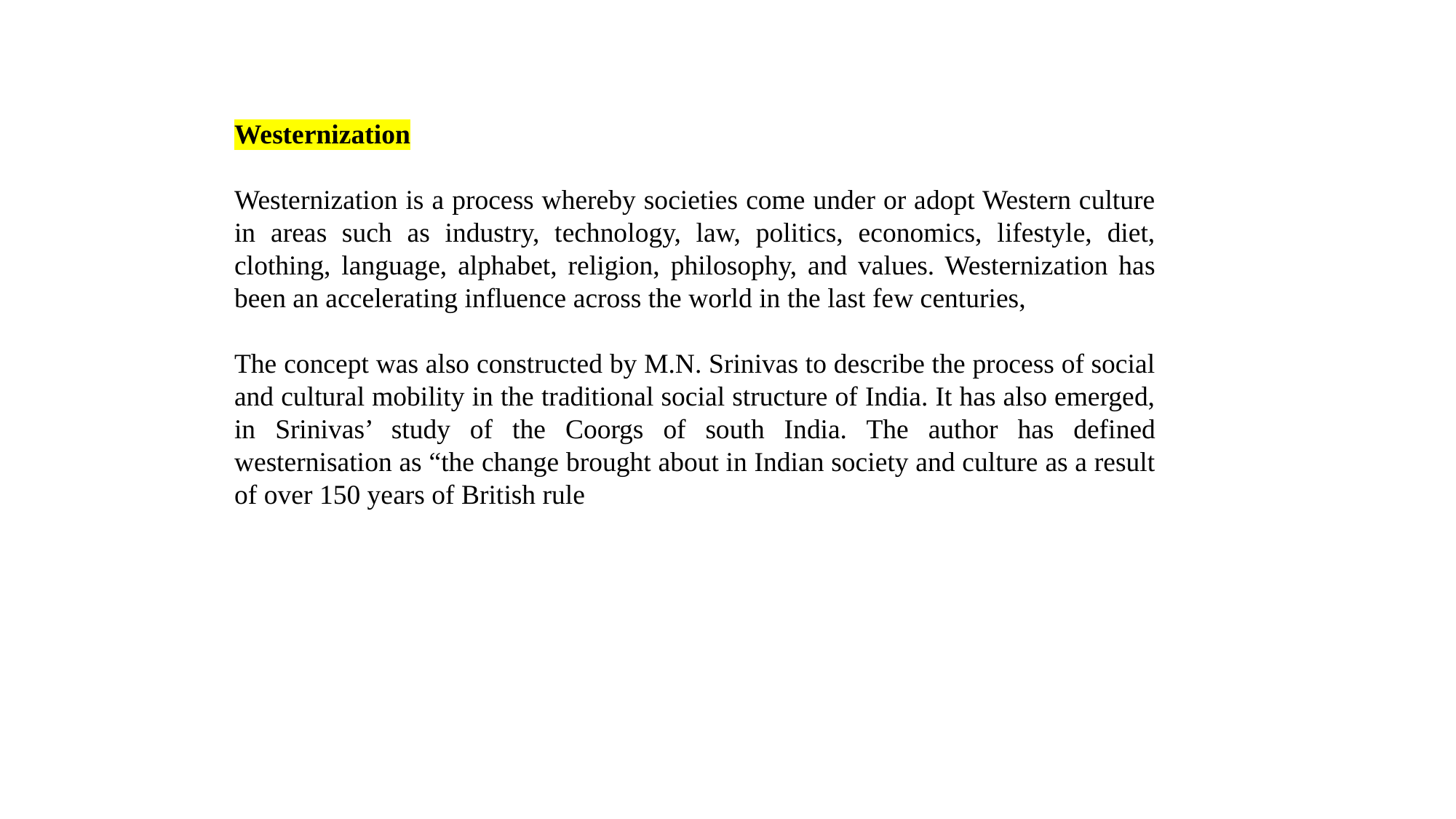

Westernization

Westernization is a process whereby societies come under or adopt Western culture in areas such as industry, technology, law, politics, economics, lifestyle, diet, clothing, language, alphabet, religion, philosophy, and values. Westernization has been an accelerating influence across the world in the last few centuries,

The concept was also constructed by M.N. Srinivas to describe the process of social and cultural mobility in the traditional social structure of India. It has also emerged, in Srinivas’ study of the Coorgs of south India. The author has defined westernisation as “the change brought about in Indian society and culture as a result of over 150 years of British rule